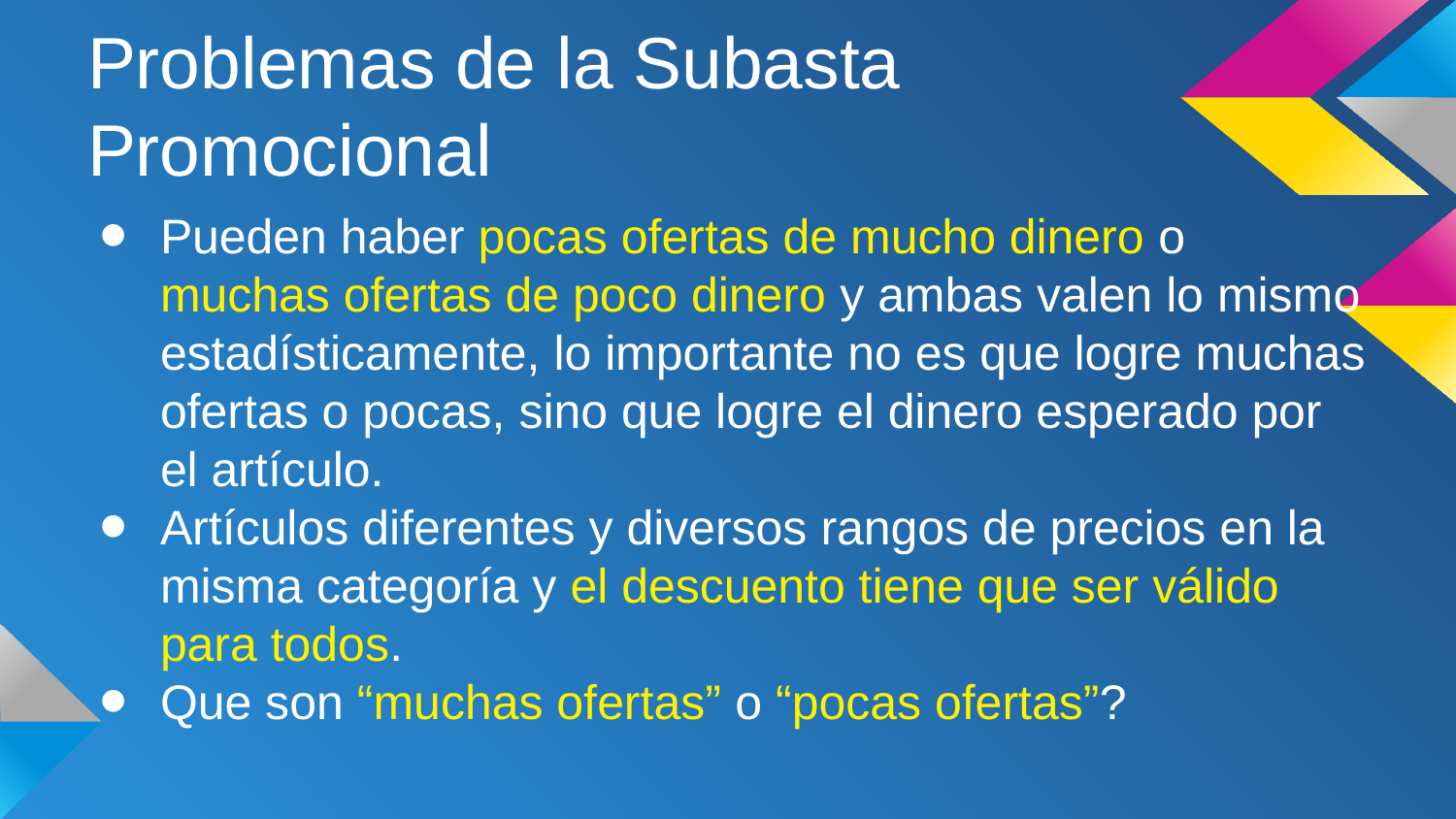

# Problemas de la Subasta Promocional
Pueden haber pocas ofertas de mucho dinero o muchas ofertas de poco dinero y ambas valen lo mismo estadísticamente, lo importante no es que logre muchas ofertas o pocas, sino que logre el dinero esperado por el artículo.
Artículos diferentes y diversos rangos de precios en la misma categoría y el descuento tiene que ser válido para todos.
Que son “muchas ofertas” o “pocas ofertas”?